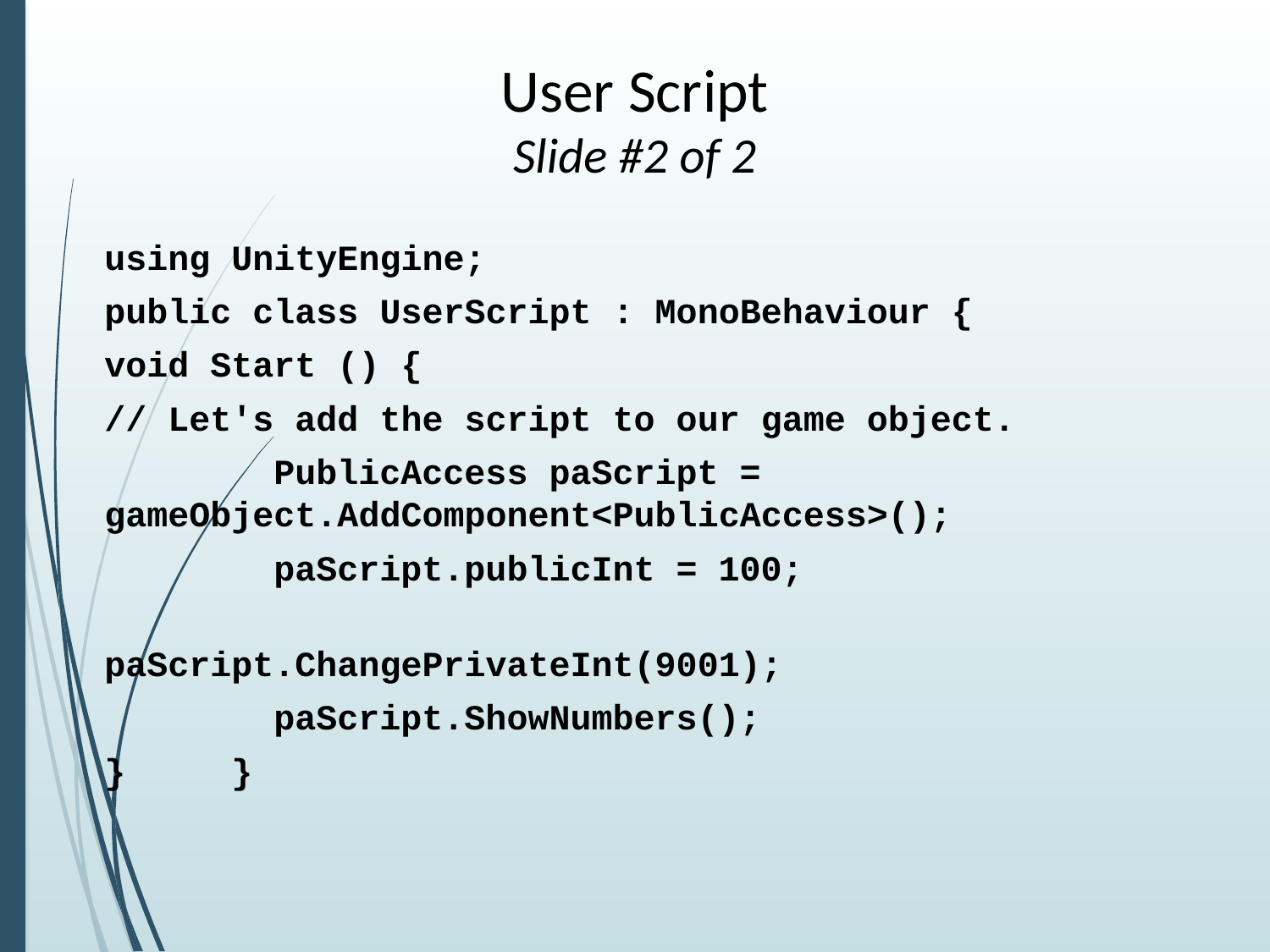

# User Script Slide #2 of 2
using UnityEngine;
public class UserScript : MonoBehaviour {
void Start () {
// Let's add the script to our game object.
        PublicAccess paScript = gameObject.AddComponent<PublicAccess>();
        paScript.publicInt = 100;
			paScript.ChangePrivateInt(9001);
        paScript.ShowNumbers();
}	}